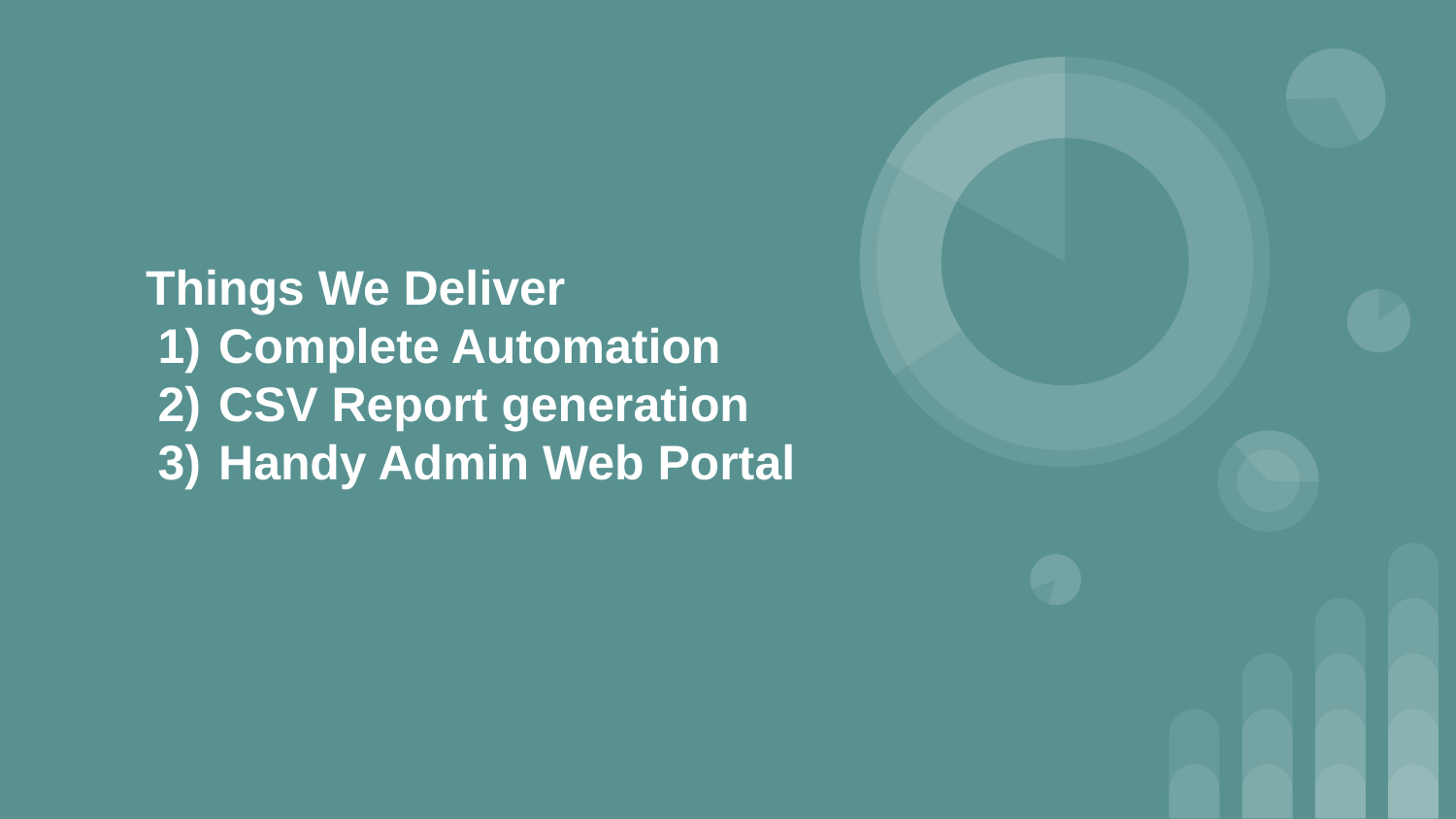

# Things We Deliver
Complete Automation
CSV Report generation
Handy Admin Web Portal